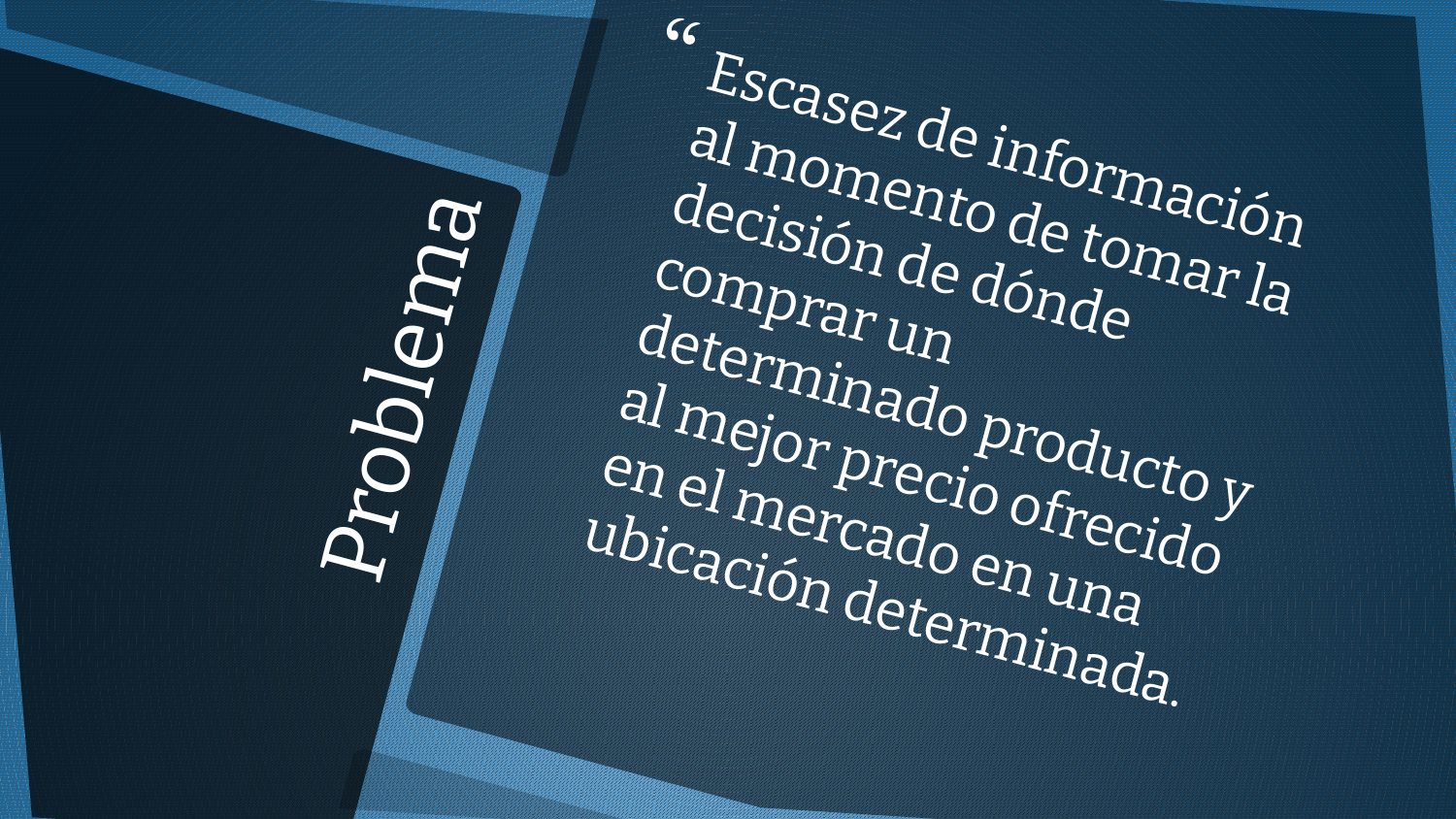

Escasez de información al momento de tomar la decisión de dónde comprar un determinado producto y al mejor precio ofrecido en el mercado en una ubicación determinada.

# Problema